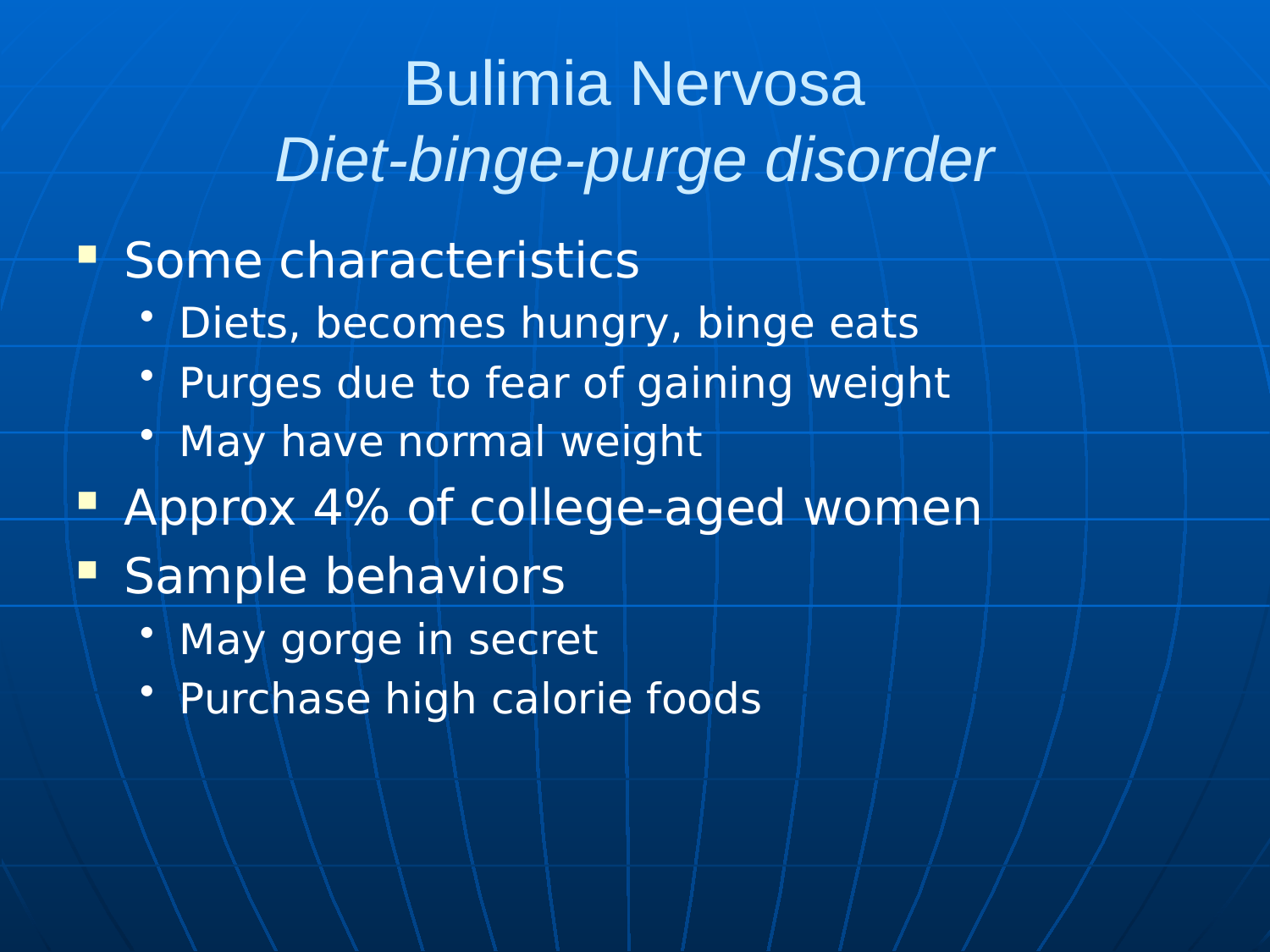

# Bulimia Nervosa Diet-binge-purge disorder
Some characteristics
Diets, becomes hungry, binge eats
Purges due to fear of gaining weight
May have normal weight
Approx 4% of college-aged women
Sample behaviors
May gorge in secret
Purchase high calorie foods